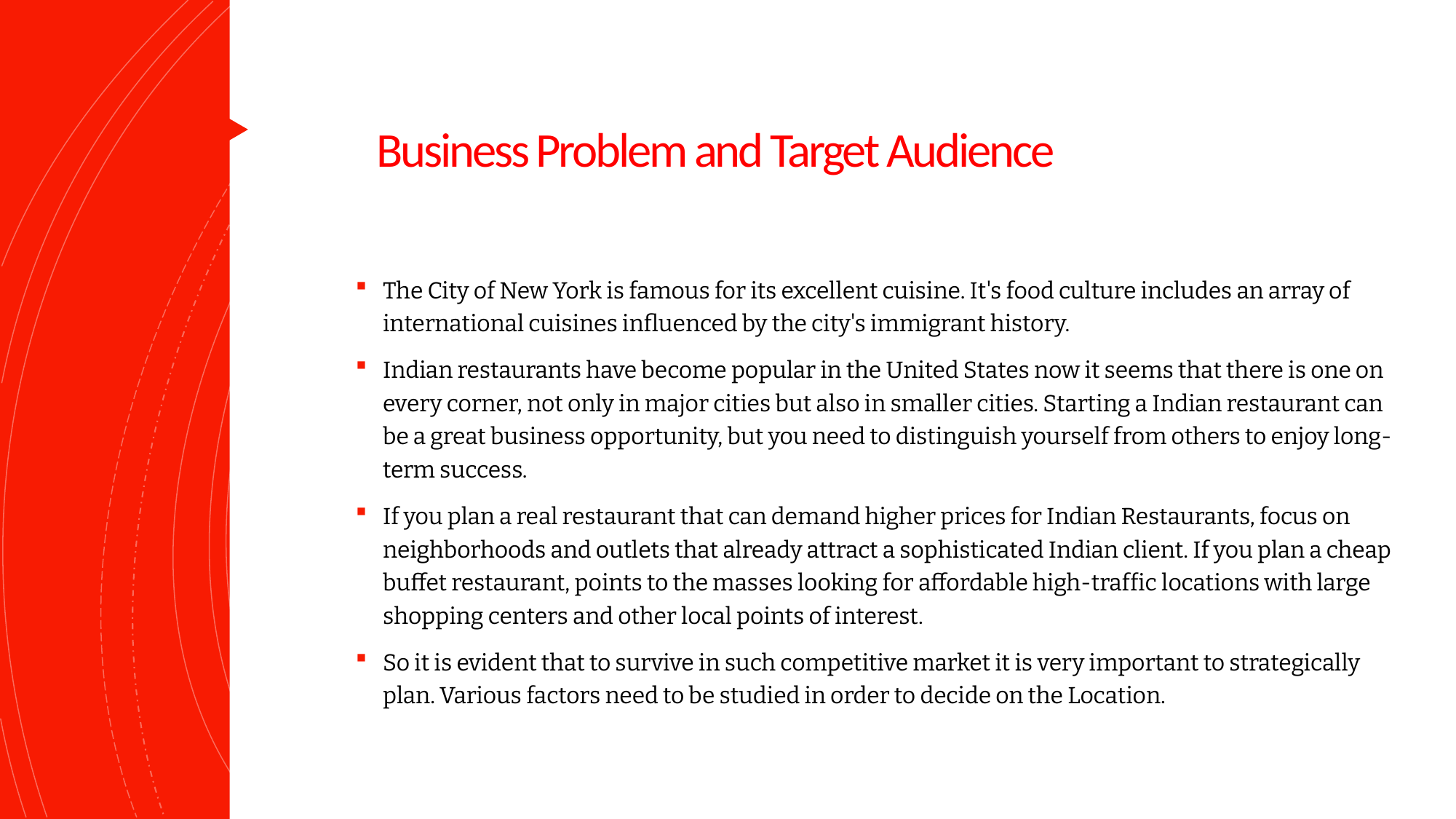

# Business Problem and Target Audience

The City of New York is famous for its excellent cuisine. It's food culture includes an array of international cuisines influenced by the city's immigrant history.
Indian restaurants have become popular in the United States now it seems that there is one on every corner, not only in major cities but also in smaller cities. Starting a Indian restaurant can be a great business opportunity, but you need to distinguish yourself from others to enjoy long-term success.
If you plan a real restaurant that can demand higher prices for Indian Restaurants, focus on neighborhoods and outlets that already attract a sophisticated Indian client. If you plan a cheap buffet restaurant, points to the masses looking for affordable high-traffic locations with large shopping centers and other local points of interest.
So it is evident that to survive in such competitive market it is very important to strategically plan. Various factors need to be studied in order to decide on the Location.